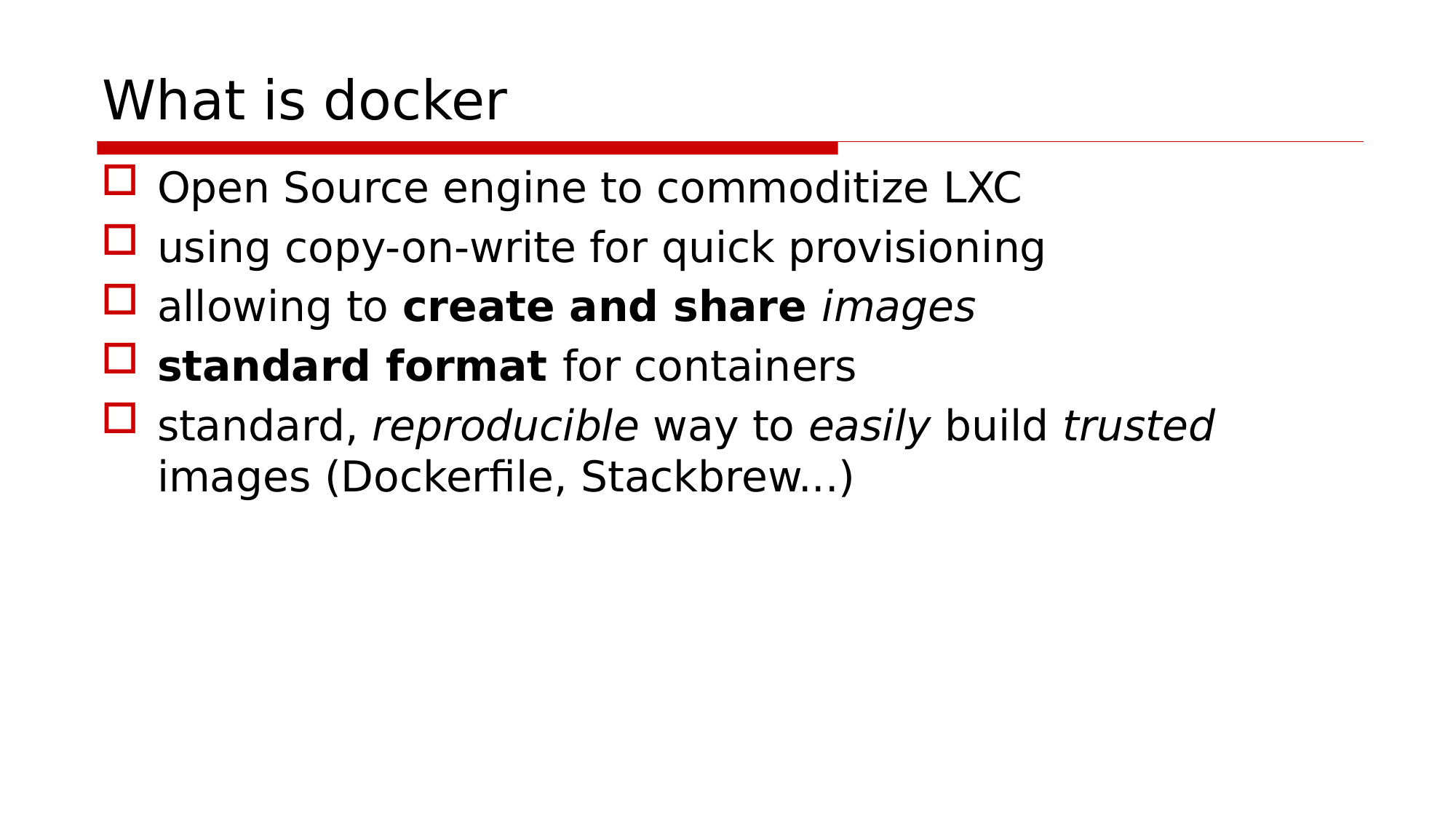

# What is docker
Open Source engine to commoditize LXC
using copy-on-write for quick provisioning
allowing to create and share images
standard format for containers
standard, reproducible way to easily build trusted images (Dockerfile, Stackbrew...)